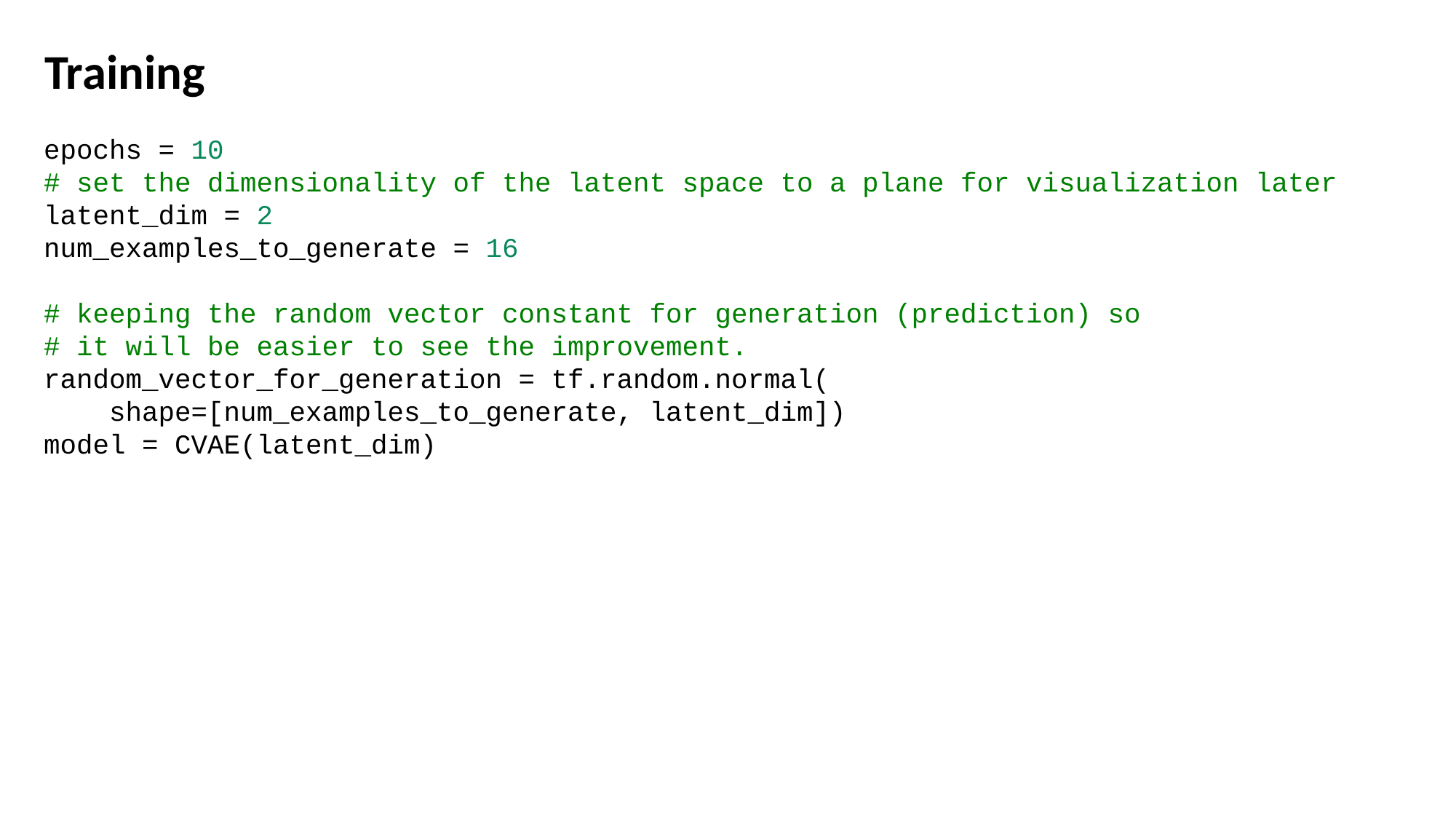

Training
epochs = 10
# set the dimensionality of the latent space to a plane for visualization later
latent_dim = 2
num_examples_to_generate = 16
# keeping the random vector constant for generation (prediction) so
# it will be easier to see the improvement.
random_vector_for_generation = tf.random.normal(
    shape=[num_examples_to_generate, latent_dim])
model = CVAE(latent_dim)